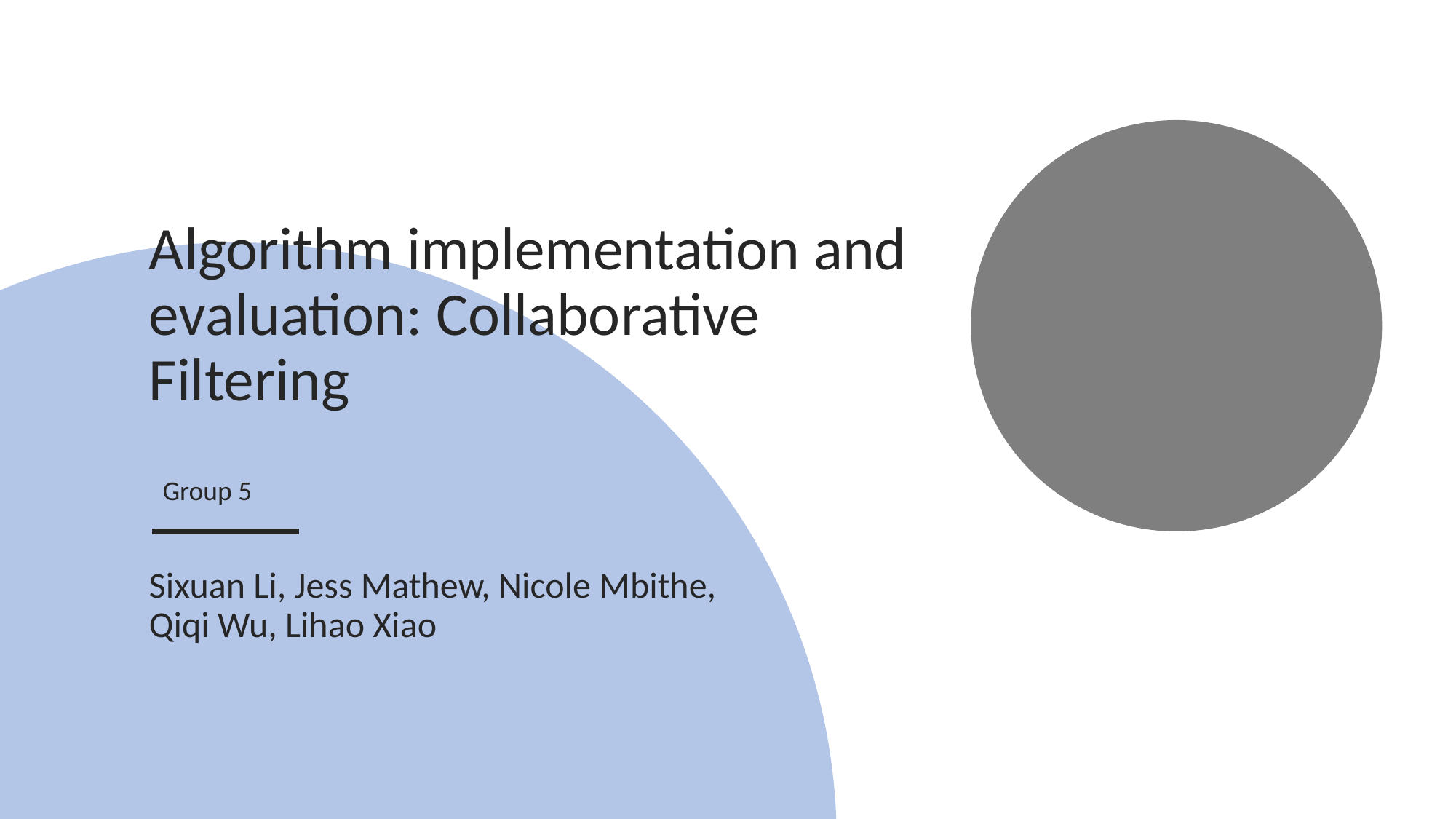

# Algorithm implementation and evaluation: Collaborative Filtering

Group 5
Sixuan Li, Jess Mathew, Nicole Mbithe, Qiqi Wu, Lihao Xiao